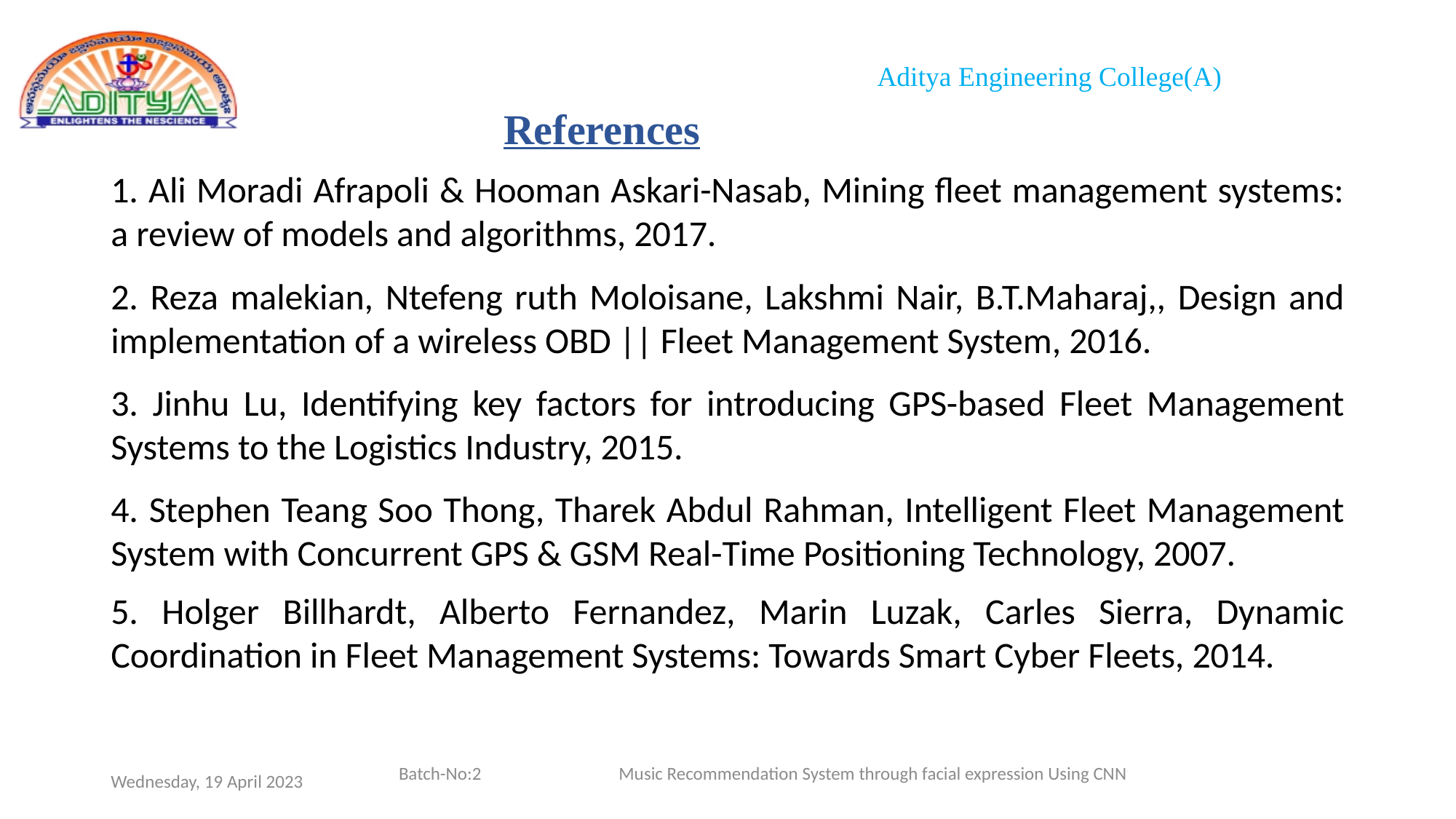

# References
1. Ali Moradi Afrapoli & Hooman Askari-Nasab, Mining fleet management systems: a review of models and algorithms, 2017.
2. Reza malekian, Ntefeng ruth Moloisane, Lakshmi Nair, B.T.Maharaj,, Design and implementation of a wireless OBD || Fleet Management System, 2016.
3. Jinhu Lu, Identifying key factors for introducing GPS-based Fleet Management Systems to the Logistics Industry, 2015.
4. Stephen Teang Soo Thong, Tharek Abdul Rahman, Intelligent Fleet Management System with Concurrent GPS & GSM Real-Time Positioning Technology, 2007.
5. Holger Billhardt, Alberto Fernandez, Marin Luzak, Carles Sierra, Dynamic Coordination in Fleet Management Systems: Towards Smart Cyber Fleets, 2014.
Batch-No:2                                 Music Recommendation System through facial expression Using CNN
Wednesday, 19 April 2023